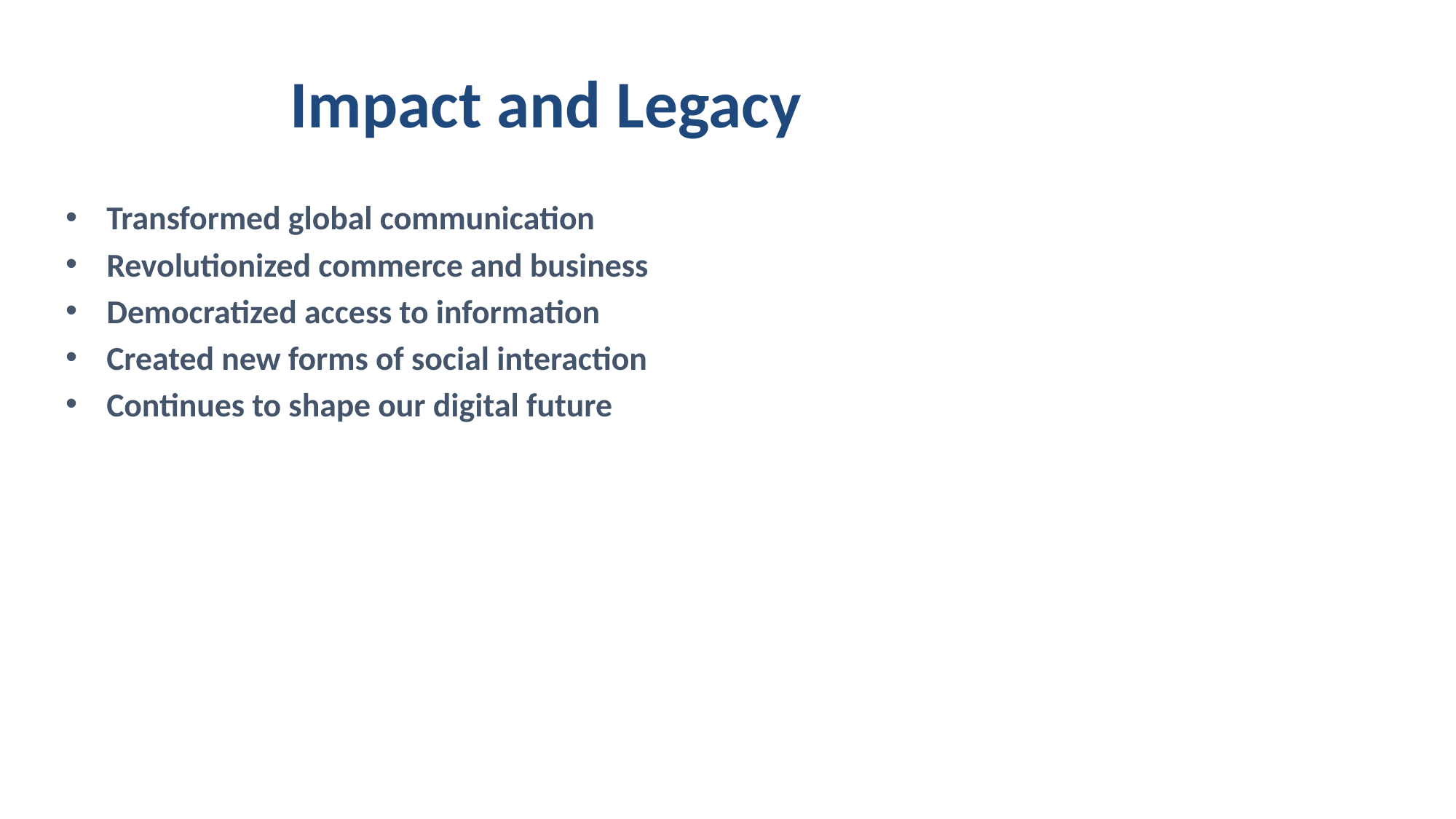

# Impact and Legacy
Transformed global communication
Revolutionized commerce and business
Democratized access to information
Created new forms of social interaction
Continues to shape our digital future